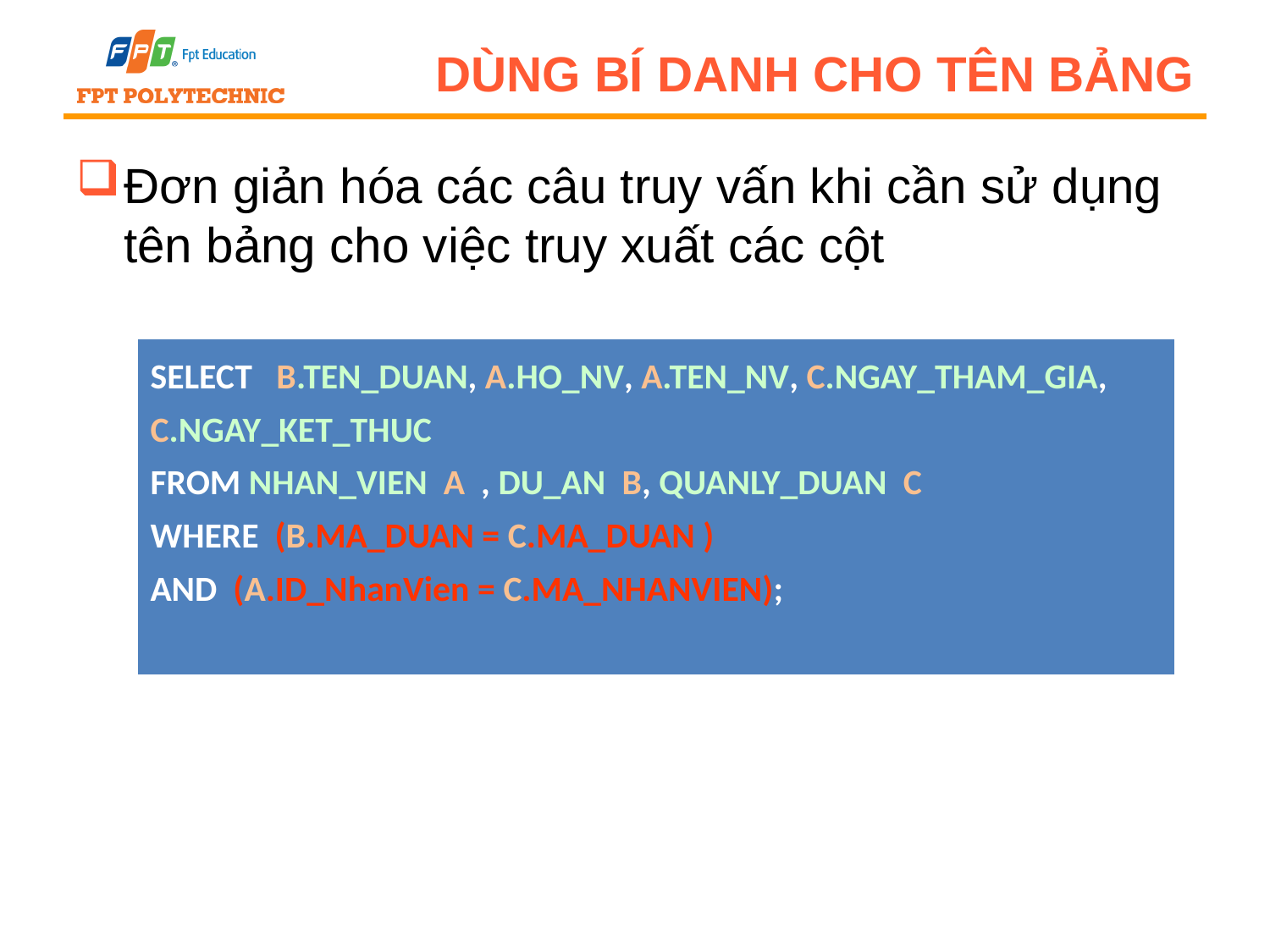

# DÙNG BÍ DANH CHO TÊN BẢNG
Đơn giản hóa các câu truy vấn khi cần sử dụng tên bảng cho việc truy xuất các cột

| SELECT B.TEN\_DUAN, A.HO\_NV, A.TEN\_NV, C.NGAY\_THAM\_GIA, C.NGAY\_KET\_THUC FROM NHAN\_VIEN A , DU\_AN B, QUANLY\_DUAN C WHERE (B.MA\_DUAN = C.MA\_DUAN ) AND (A.ID\_NhanVien = C.MA\_NHANVIEN); |
| --- |